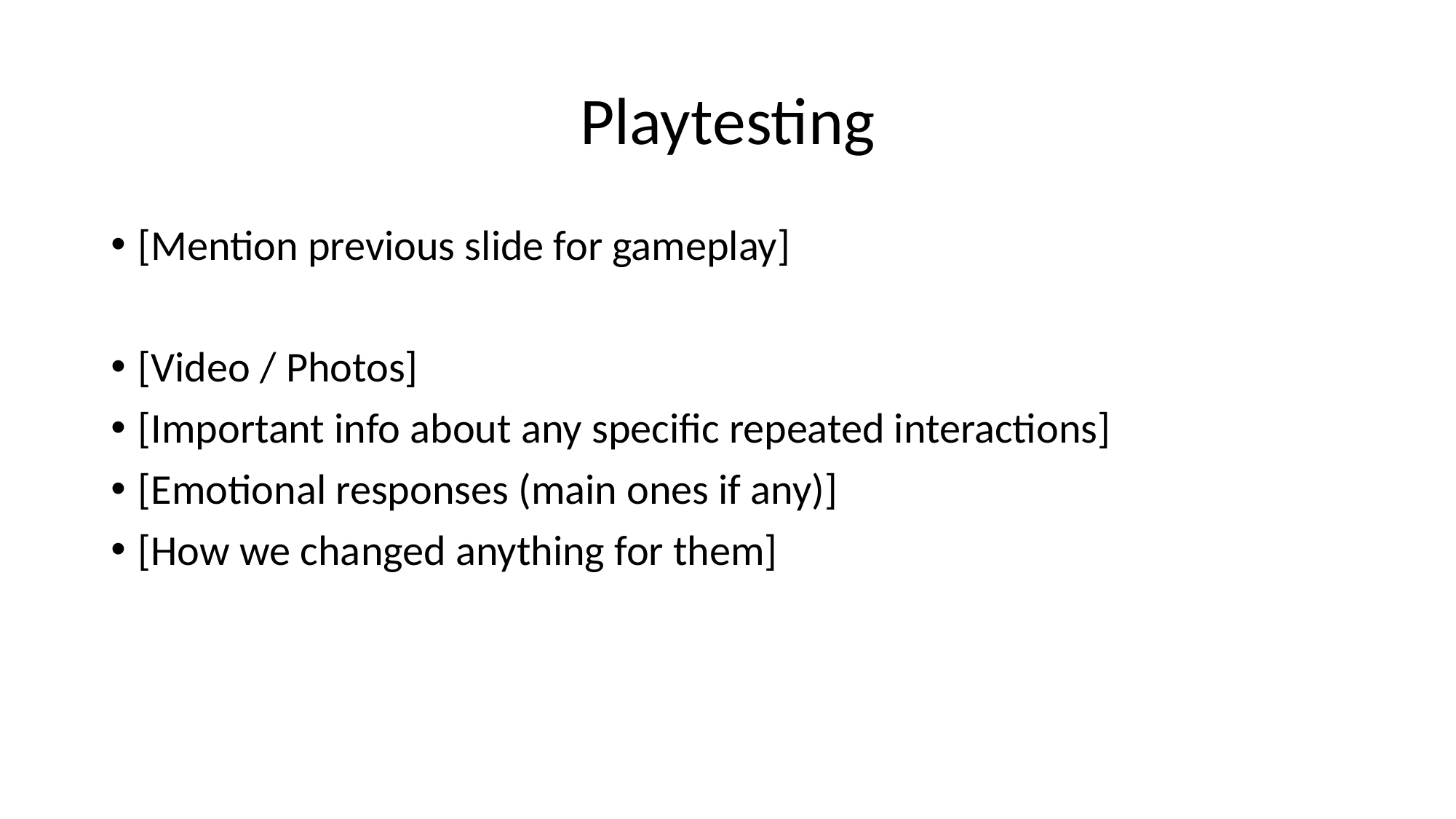

# Playtesting
[Mention previous slide for gameplay]

[Video / Photos]
[Important info about any specific repeated interactions]
[Emotional responses (main ones if any)]
[How we changed anything for them]